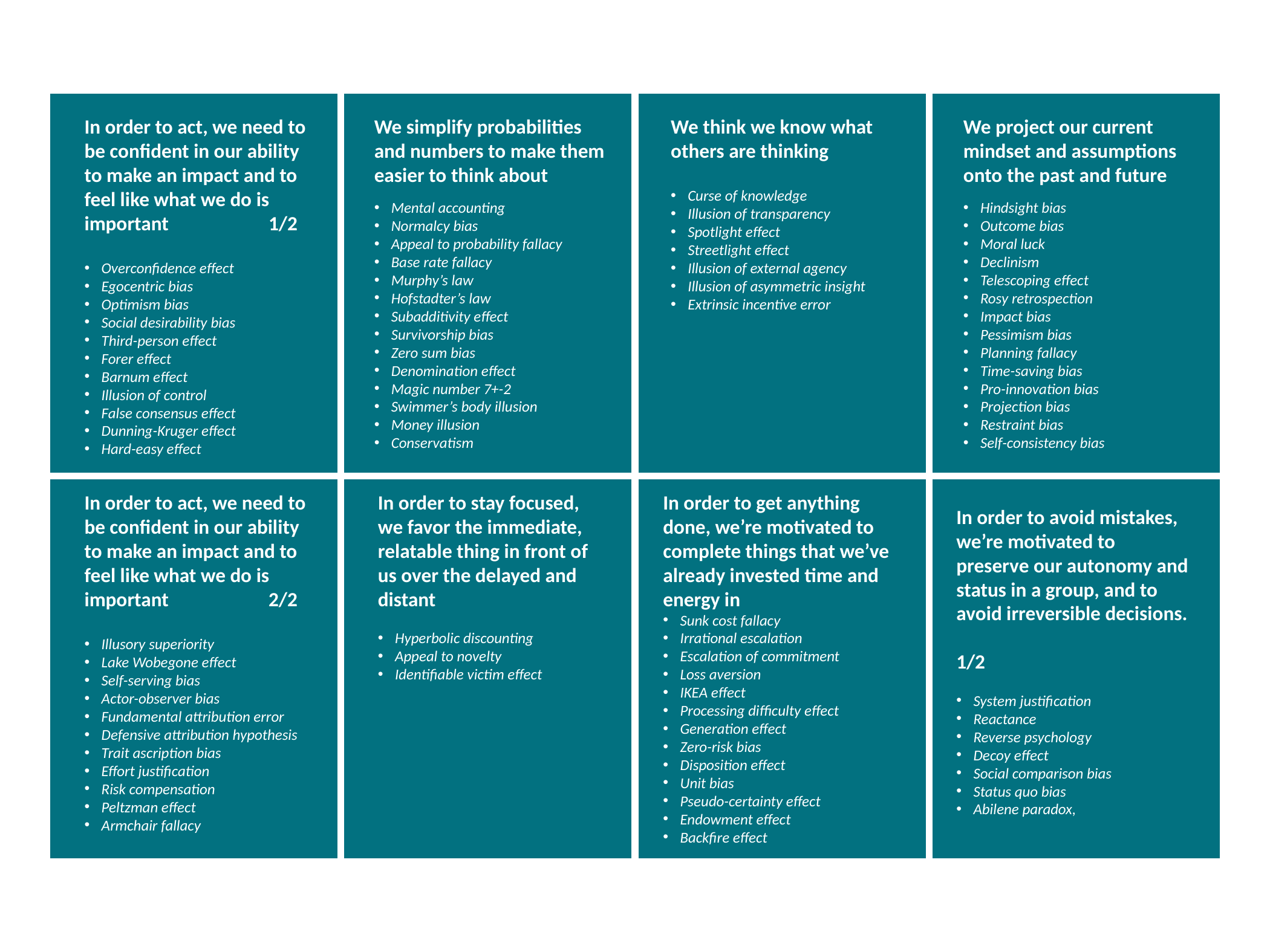

In order to act, we need to be confident in our ability to make an impact and to feel like what we do is important                      1/2

Overconfidence effect
Egocentric bias
Optimism bias
Social desirability bias
Third-person effect
Forer effect
Barnum effect
Illusion of control
False consensus effect
Dunning-Kruger effect
Hard-easy effect
We simplify probabilities and numbers to make them easier to think about

Mental accounting
Normalcy bias
Appeal to probability fallacy
Base rate fallacy
Murphy’s law
Hofstadter’s law
Subadditivity effect
Survivorship bias
Zero sum bias
Denomination effect
Magic number 7+-2
Swimmer’s body illusion
Money illusion
Conservatism
We think we know what others are thinking

Curse of knowledge
Illusion of transparency
Spotlight effect
Streetlight effect
Illusion of external agency
Illusion of asymmetric insight
Extrinsic incentive error
We project our current mindset and assumptions onto the past and future

Hindsight bias
Outcome bias
Moral luck
Declinism
Telescoping effect
Rosy retrospection
Impact bias
Pessimism bias
Planning fallacy
Time-saving bias
Pro-innovation bias
Projection bias
Restraint bias
Self-consistency bias
In order to act, we need to be confident in our ability to make an impact and to feel like what we do is important                      2/2

Illusory superiority
Lake Wobegone effect
Self-serving bias
Actor-observer bias
Fundamental attribution error
Defensive attribution hypothesis
Trait ascription bias
Effort justification
Risk compensation
Peltzman effect
Armchair fallacy
In order to stay focused, we favor the immediate, relatable thing in front of us over the delayed and distant

Hyperbolic discounting
Appeal to novelty
Identifiable victim effect
In order to get anything done, we’re motivated to complete things that we’ve already invested time and energy in
Sunk cost fallacy
Irrational escalation
Escalation of commitment
Loss aversion
IKEA effect
Processing difficulty effect
Generation effect
Zero-risk bias
Disposition effect
Unit bias
Pseudo-certainty effect
Endowment effect
Backfire effect
In order to avoid mistakes, we’re motivated to preserve our autonomy and status in a group, and to avoid irreversible decisions.

1/2

System justification
Reactance
Reverse psychology
Decoy effect
Social comparison bias
Status quo bias
Abilene paradox,